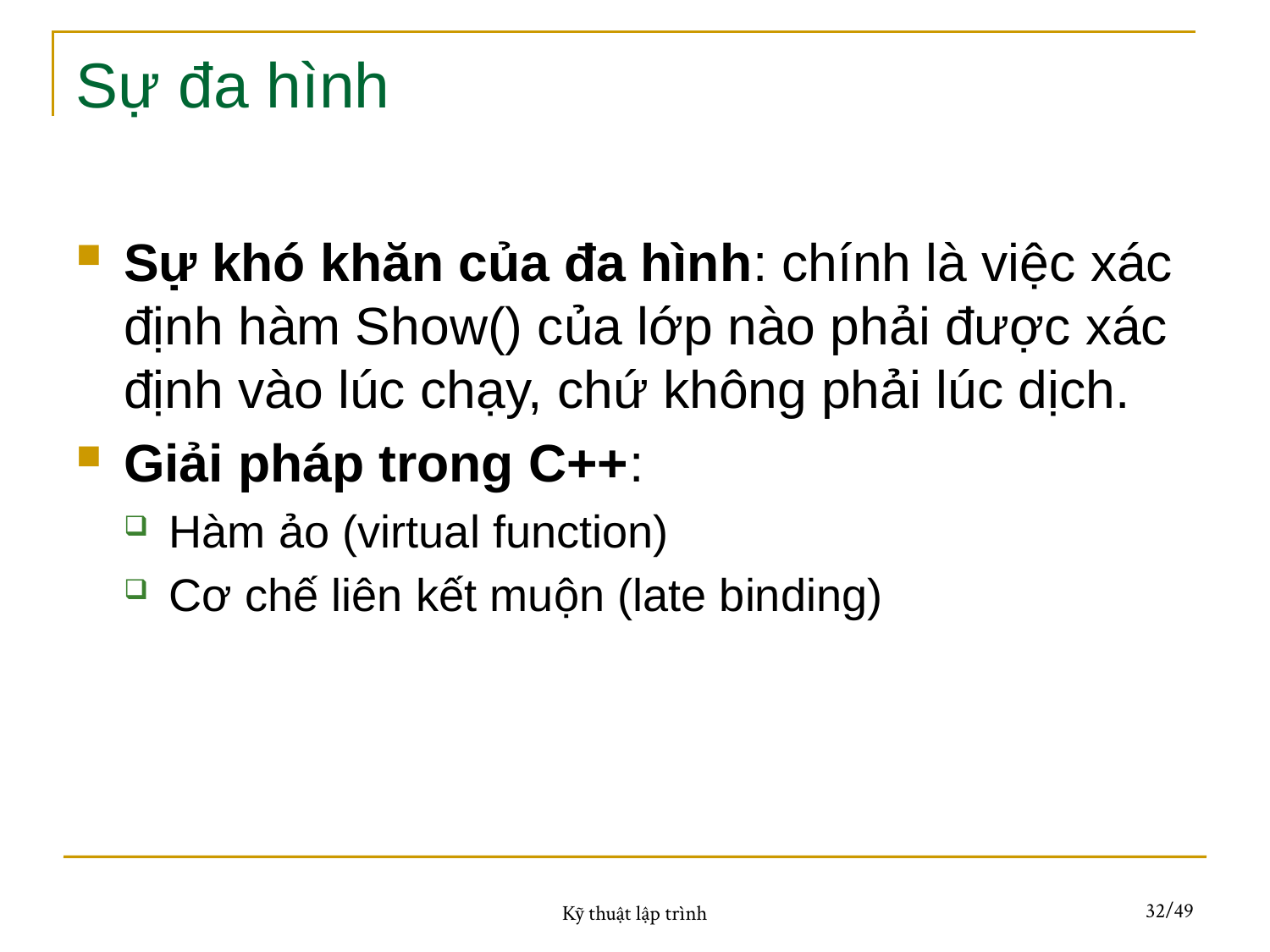

Sự đa hình
Sự khó khăn của đa hình: chính là việc xác định hàm Show() của lớp nào phải được xác định vào lúc chạy, chứ không phải lúc dịch.
Giải pháp trong C++:
Hàm ảo (virtual function)
Cơ chế liên kết muộn (late binding)
32/49
Kỹ thuật lập trình